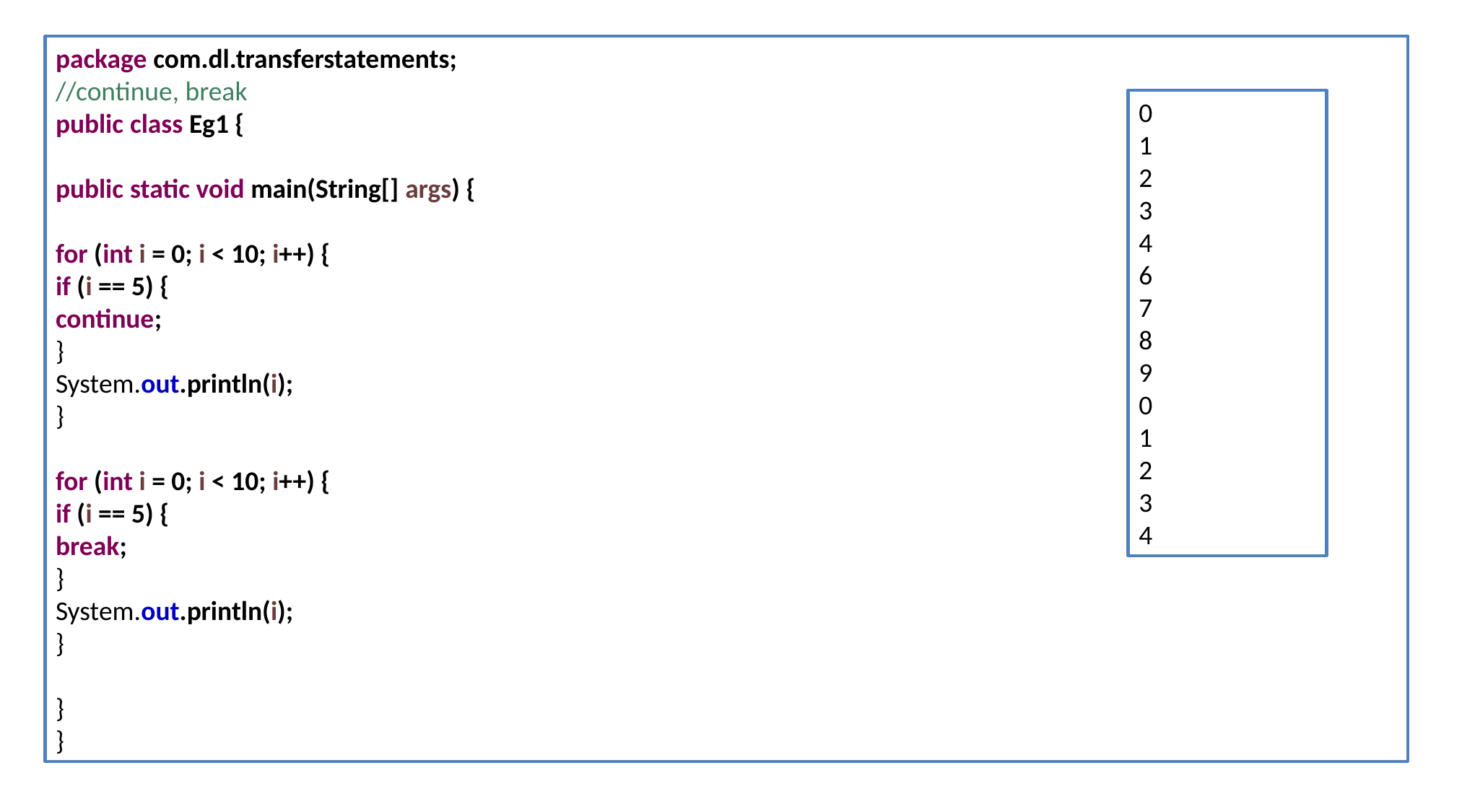

package com.dl.transferstatements;
//continue, break
public class Eg1 {

public static void main(String[] args) {

for (int i = 0; i < 10; i++) {
if (i == 5) {
continue;
}
System.out.println(i);
}

for (int i = 0; i < 10; i++) {
if (i == 5) {
break;
}
System.out.println(i);
}

}
}
0
1
2
3
4
6
7
8
9
0
1
2
3
4